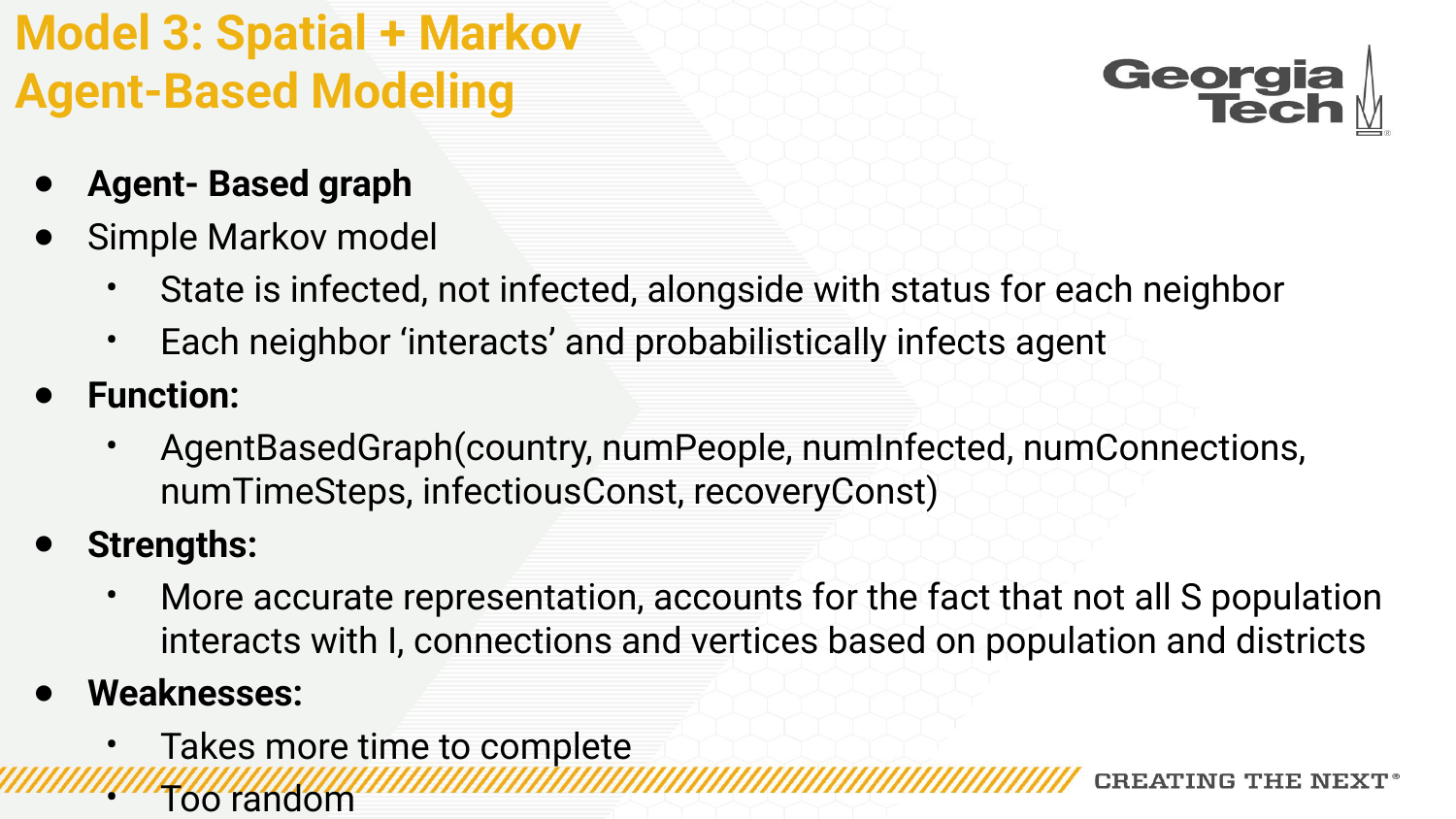

# Model 3: Spatial + Markov Agent-Based Modeling
Agent- Based graph
Simple Markov model
State is infected, not infected, alongside with status for each neighbor
Each neighbor ‘interacts’ and probabilistically infects agent
Function:
AgentBasedGraph(country, numPeople, numInfected, numConnections,       numTimeSteps, infectiousConst, recoveryConst)
Strengths:
More accurate representation, accounts for the fact that not all S population interacts with I, connections and vertices based on population and districts
Weaknesses:
Takes more time to complete
Too random